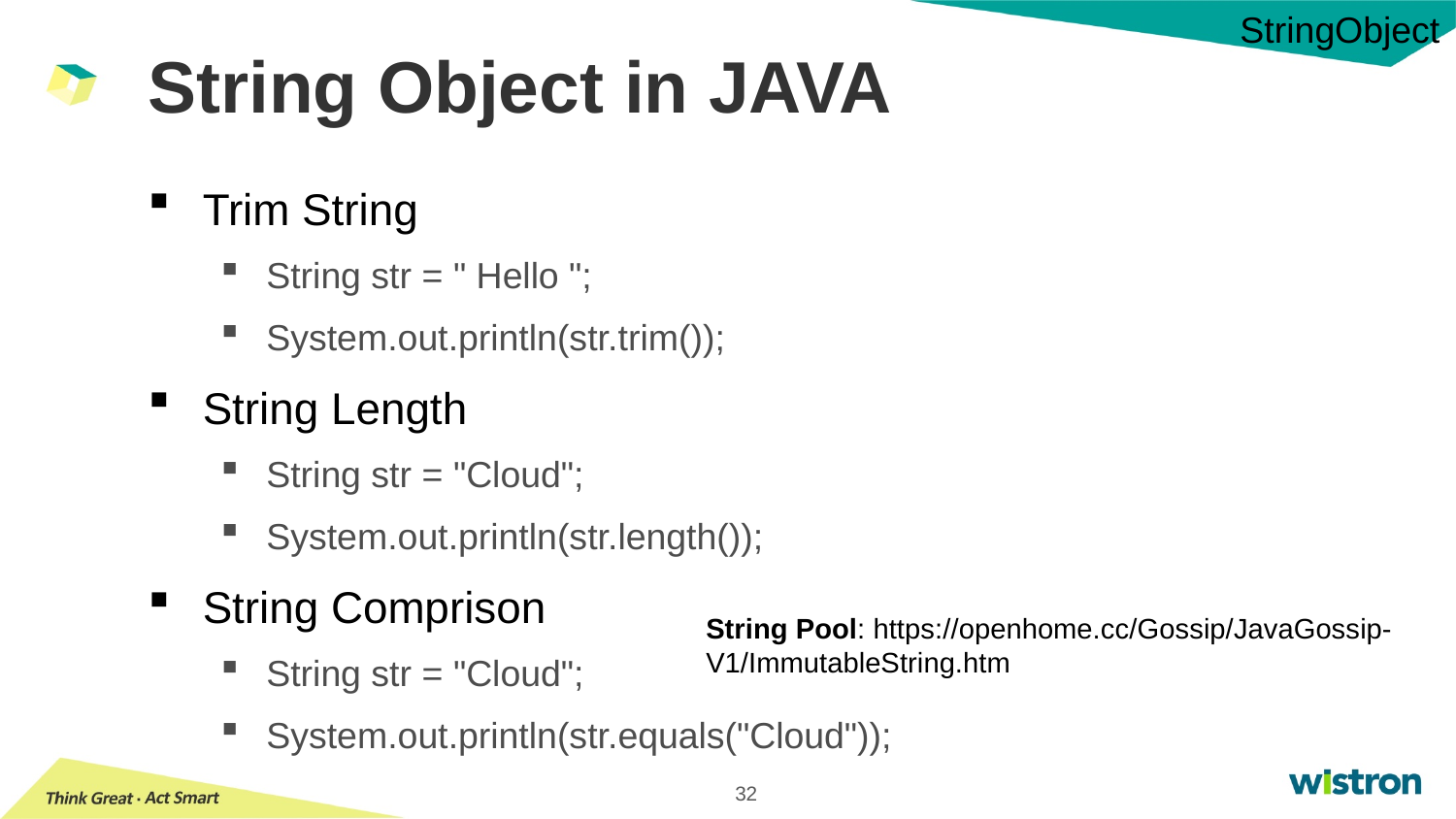

StringObject
# String Object in JAVA
Trim String
String str = " Hello ";
System.out.println(str.trim());
String Length
String str = "Cloud";
System.out.println(str.length());
String Comprison
String str = "Cloud";
System.out.println(str.equals("Cloud"));

String Pool: https://openhome.cc/Gossip/JavaGossip-V1/ImmutableString.htm
32